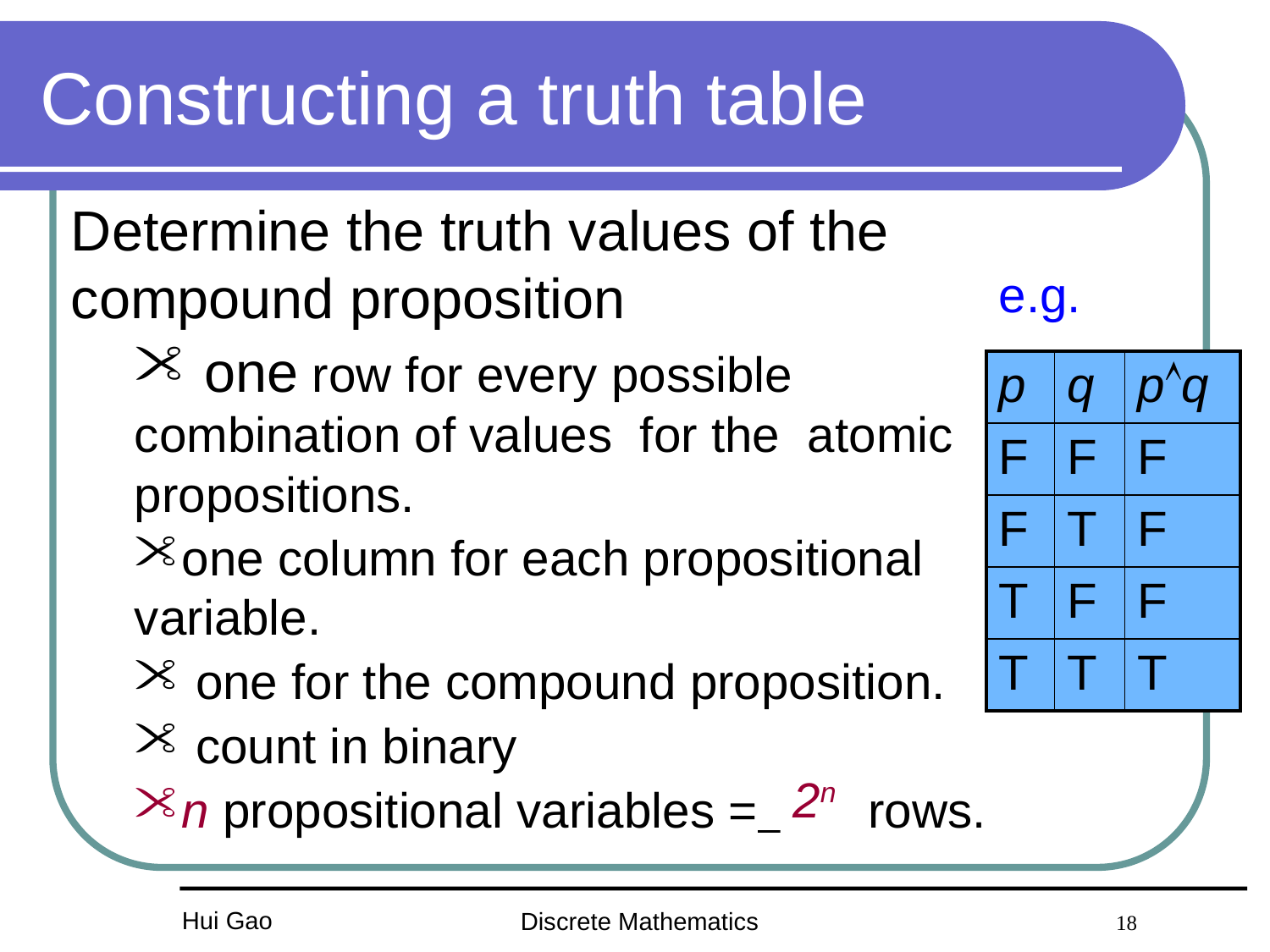

# Constructing a truth table
Determine the truth values of the compound proposition
 one row for every possible combination of values  for the  atomic propositions.
one column for each propositional variable.
 one for the compound proposition.
 count in binary
n propositional variables =        rows.
e.g.
| p | q | p∧q |
| --- | --- | --- |
| F | F | F |
| F | T | F |
| T | F | F |
| T | T | T |
2n